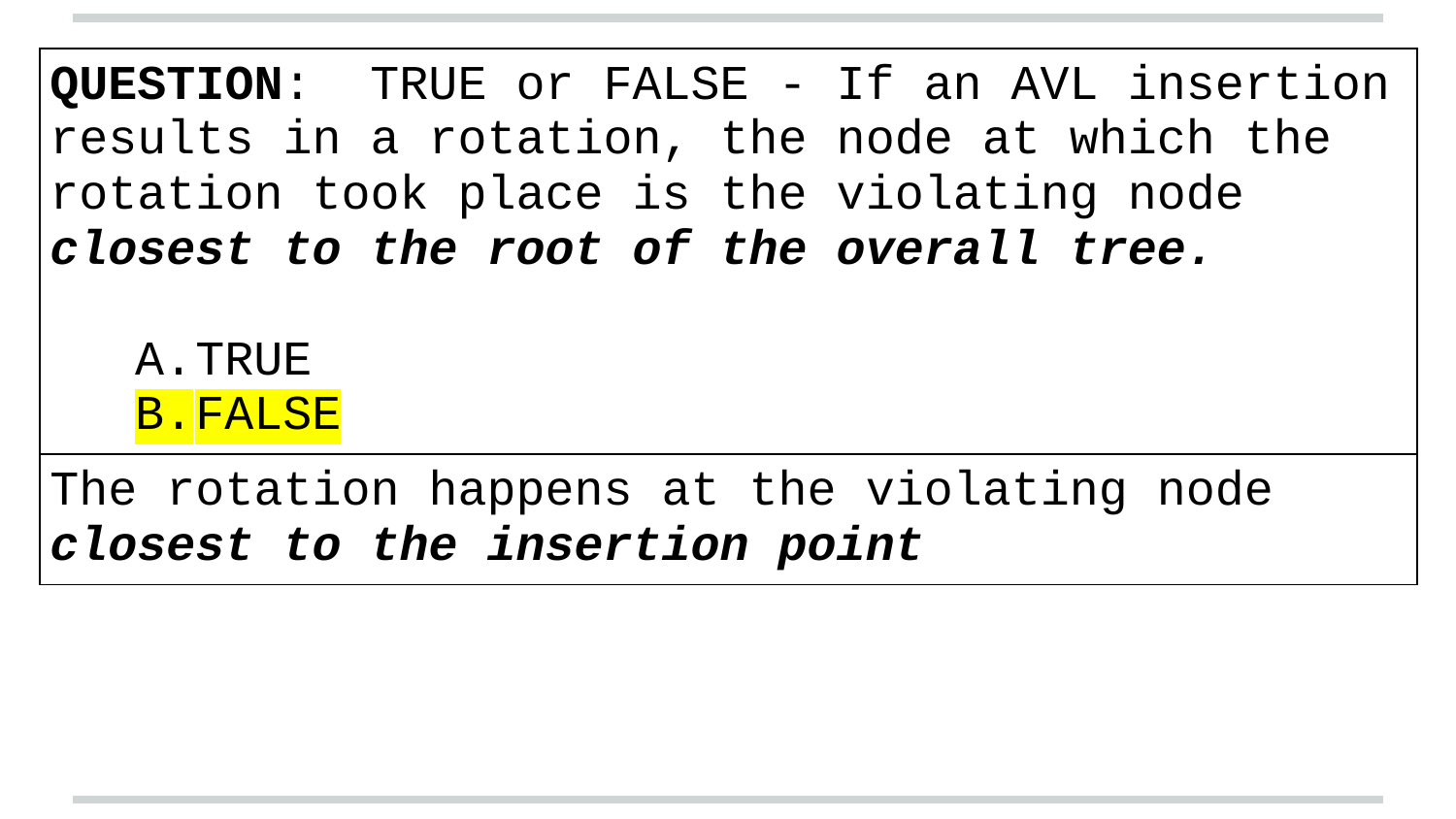

| QUESTION: TRUE or FALSE - If an AVL insertion results in a rotation, the node at which the rotation took place is the violating node closest to the root of the overall tree. TRUE FALSE |
| --- |
| The rotation happens at the violating node closest to the insertion point |